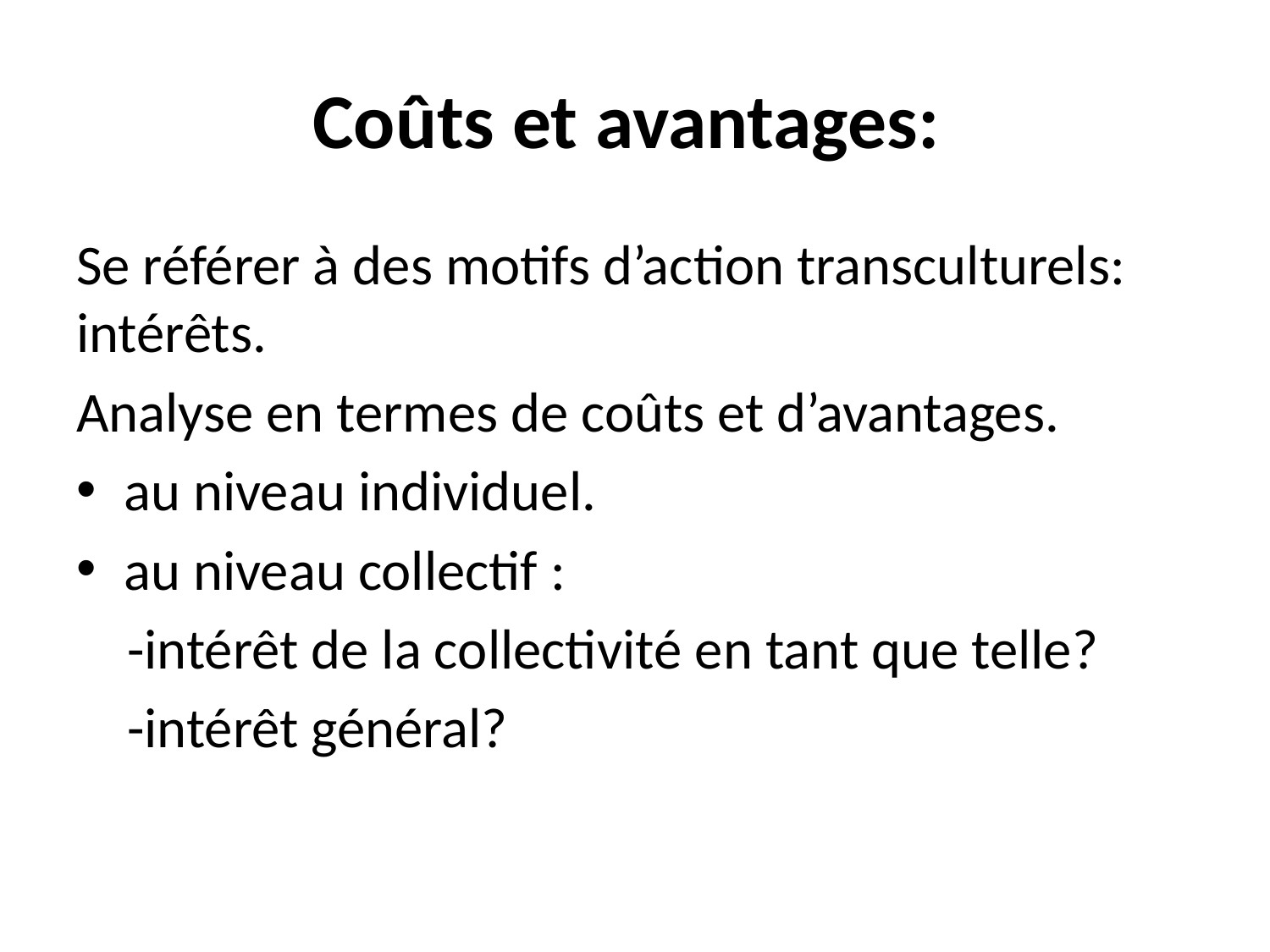

# Coûts et avantages:
Se référer à des motifs d’action transculturels: intérêts.
Analyse en termes de coûts et d’avantages.
au niveau individuel.
au niveau collectif :
    -intérêt de la collectivité en tant que telle?
    -intérêt général?